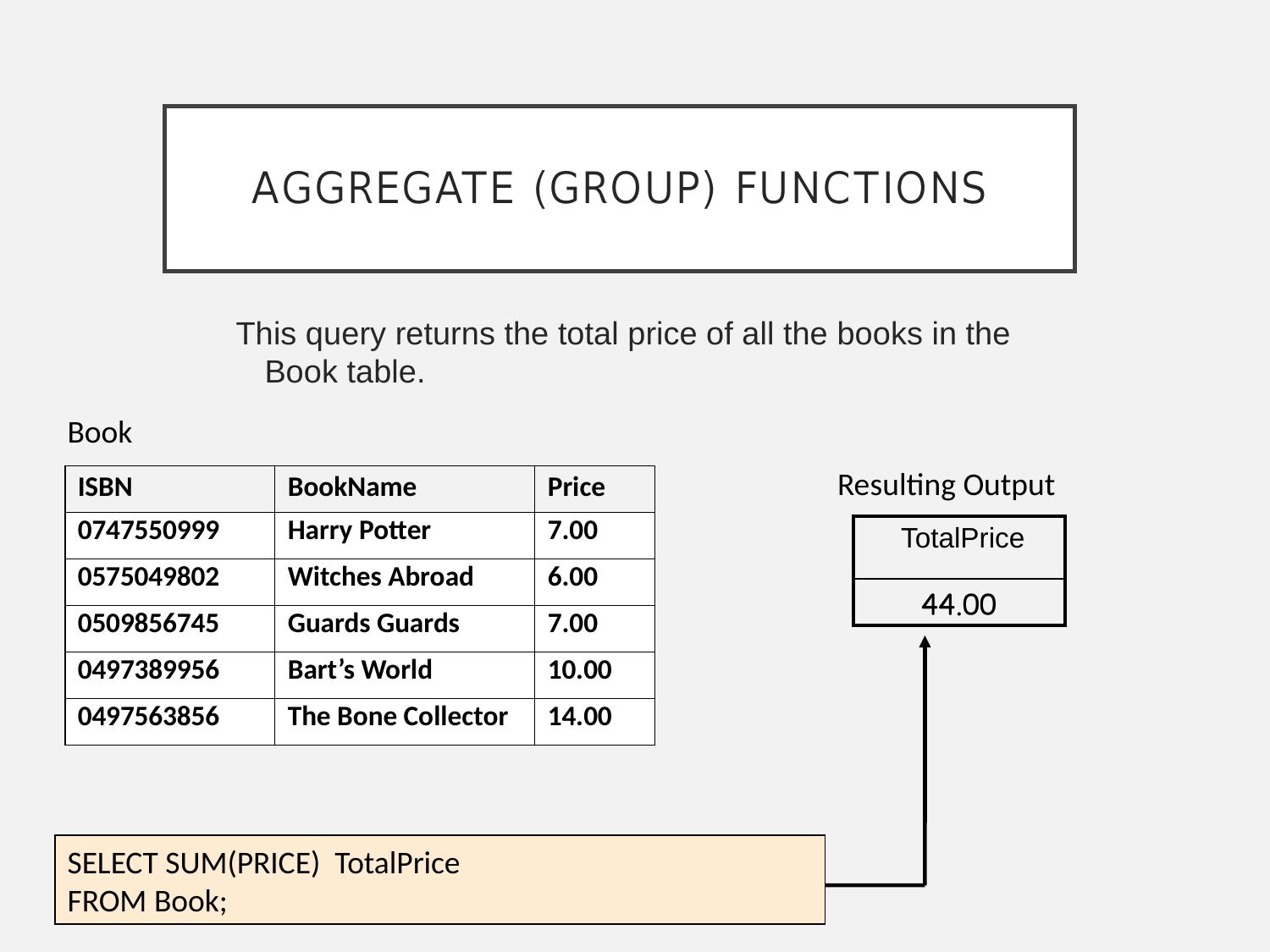

# Aggregate (GROUP) Functions
This query returns the total price of all the books in the Book table.

Book
Resulting Output
| ISBN | BookName | Price |
| --- | --- | --- |
| 0747550999 | Harry Potter | 7.00 |
| 0575049802 | Witches Abroad | 6.00 |
| 0509856745 | Guards Guards | 7.00 |
| 0497389956 | Bart’s World | 10.00 |
| 0497563856 | The Bone Collector | 14.00 |
| TotalPrice |
| --- |
| 44.00 |

SELECT SUM(PRICE)  TotalPrice
FROM Book;